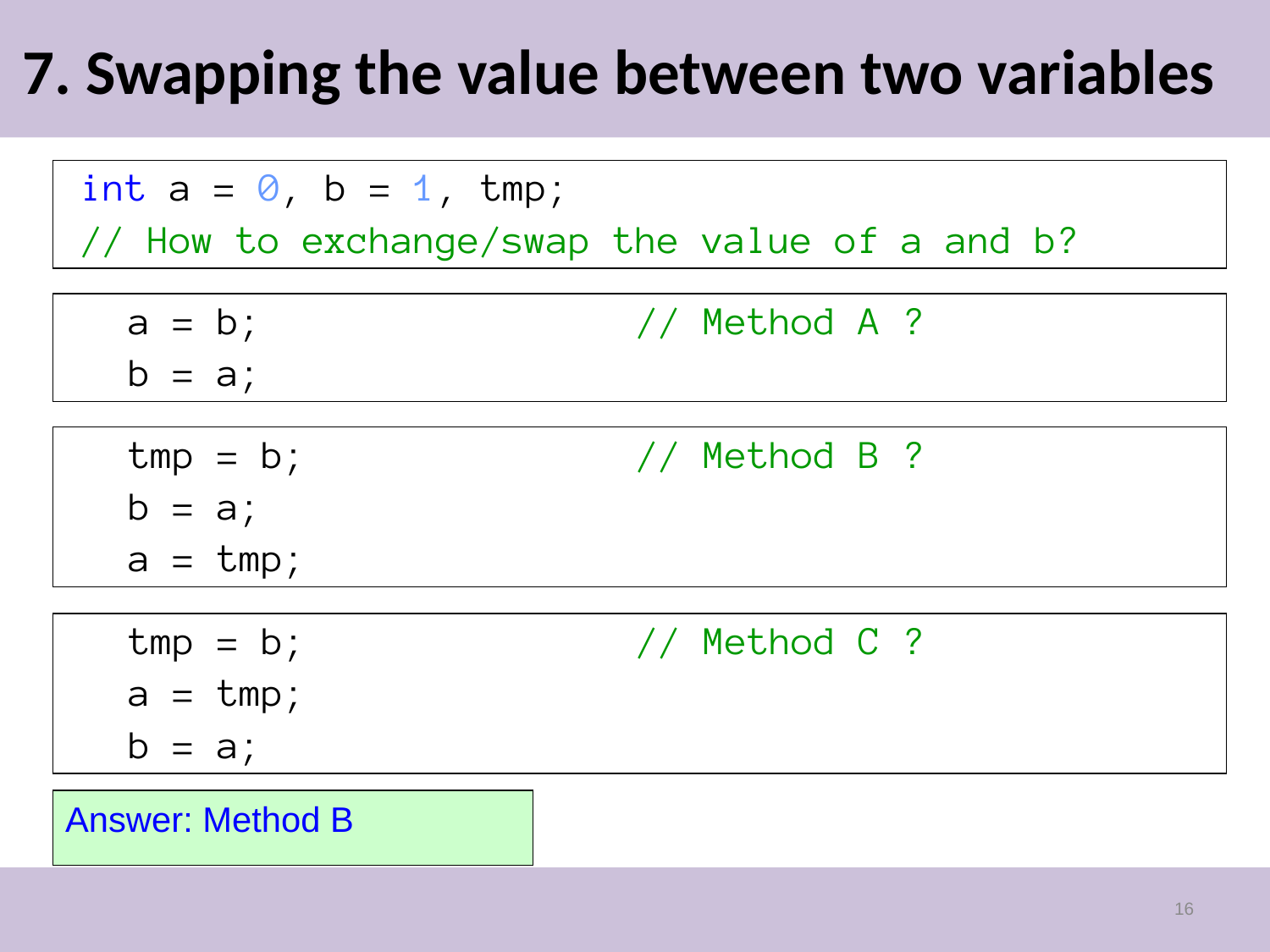

# 7. Swapping the value between two variables
int a = 0, b = 1, tmp;
// How to exchange/swap the value of a and b?
a = b;			// Method A ?
b = a;
tmp = b;			// Method B ?
b = a;
a = tmp;
tmp = b;			// Method C ?
a = tmp;
b = a;
Answer: Method B
16